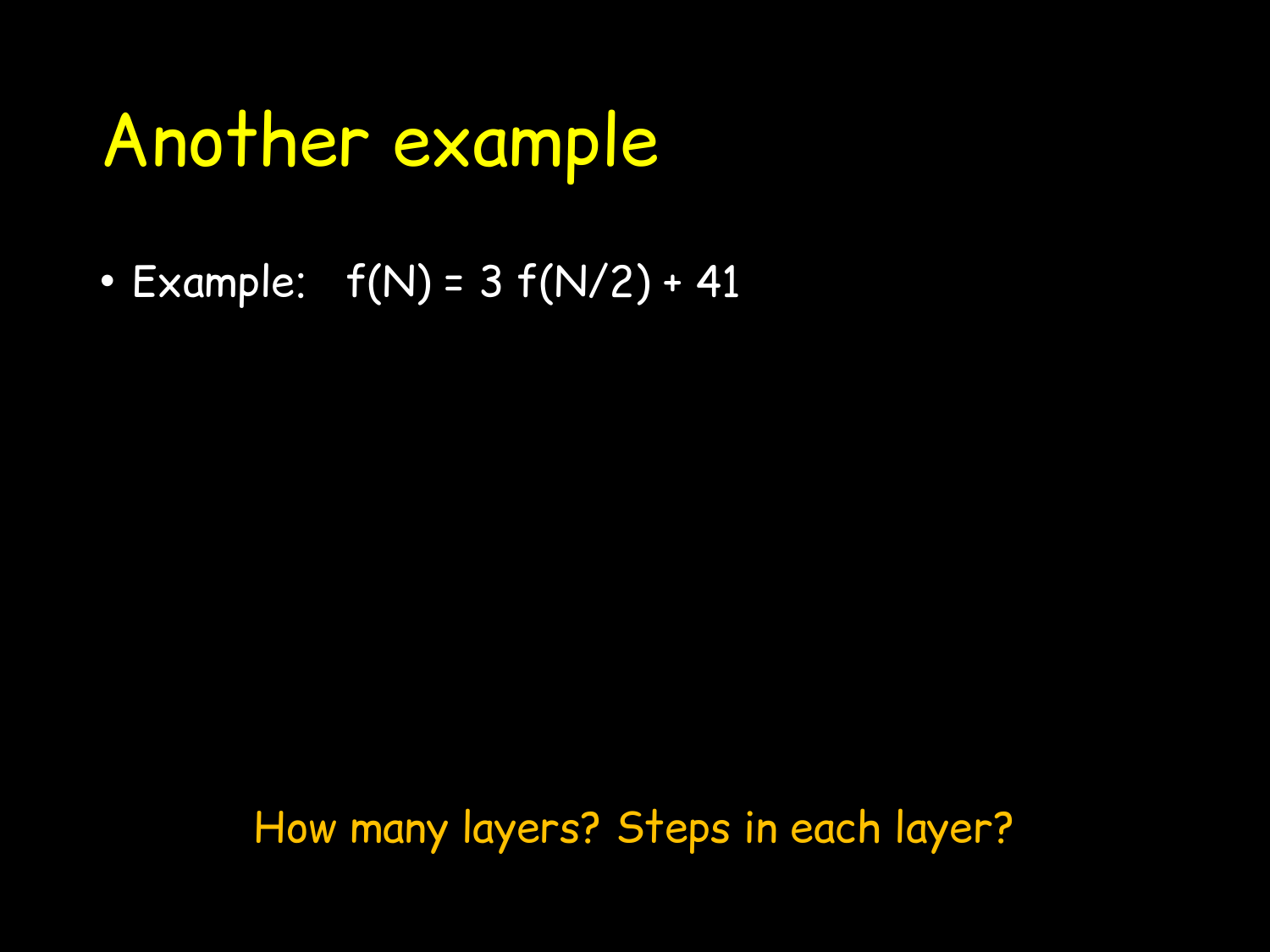

# Another example
Example:   f(N) = 3 f(N/2) + 41
How many layers? Steps in each layer?